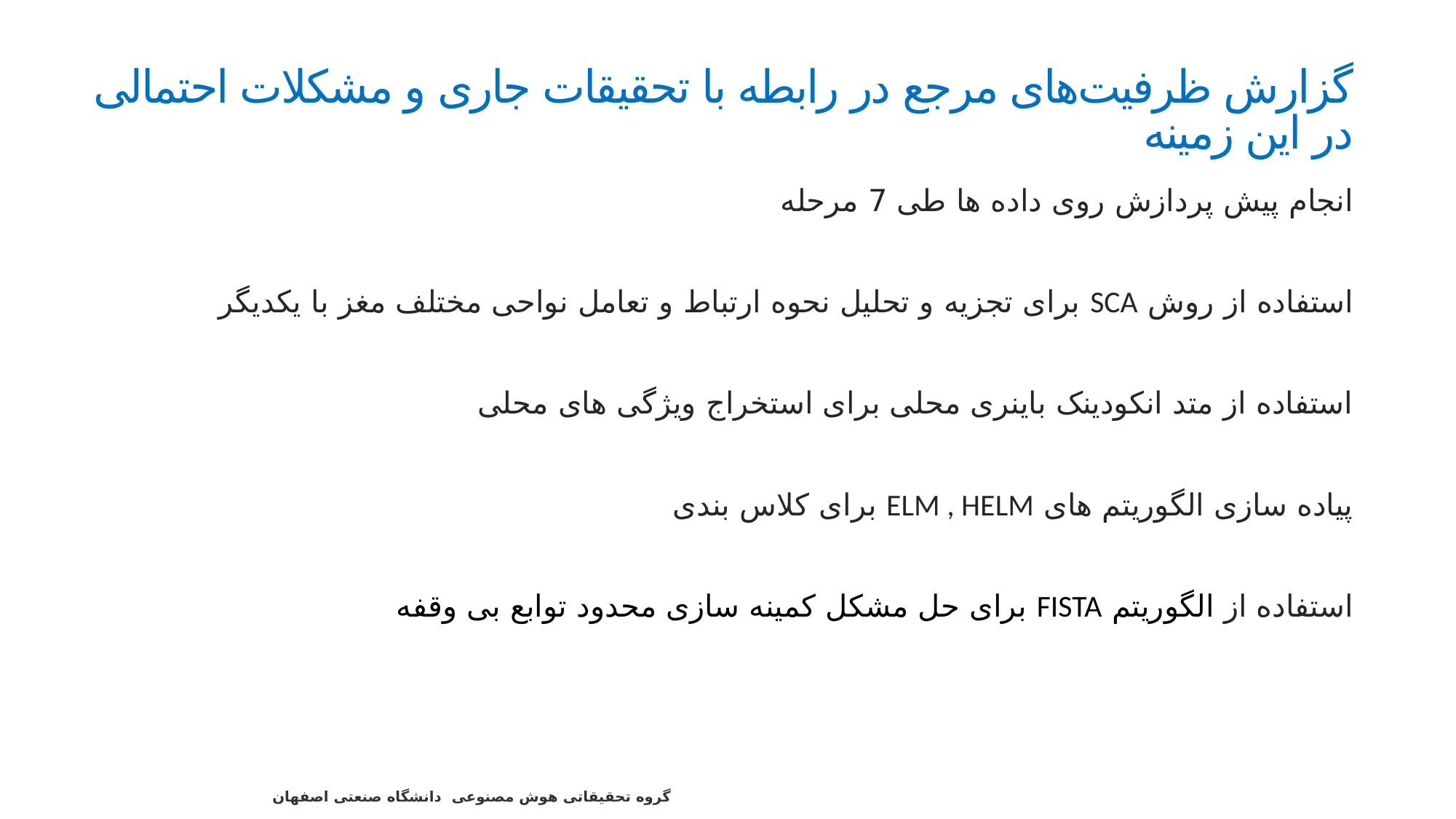

# گزارش ظرفیت‌های مرجع در رابطه با تحقیقات جاری و مشکلات احتمالی در این زمینه
انجام پیش پردازش روی داده ها طی 7 مرحله

استفاده از روش SCA برای تجزیه و تحلیل نحوه ارتباط و تعامل نواحی مختلف مغز با یکدیگر

استفاده از متد انکودینک باینری محلی برای استخراج ویژگی های محلی

پیاده سازی الگوریتم های ELM , HELM برای کلاس بندی

استفاده از الگوریتم FISTA برای حل مشکل کمینه سازی محدود توابع بی وقفه
22
گروه تحقیقاتی هوش مصنوعی  دانشگاه صنعتی اصفهان